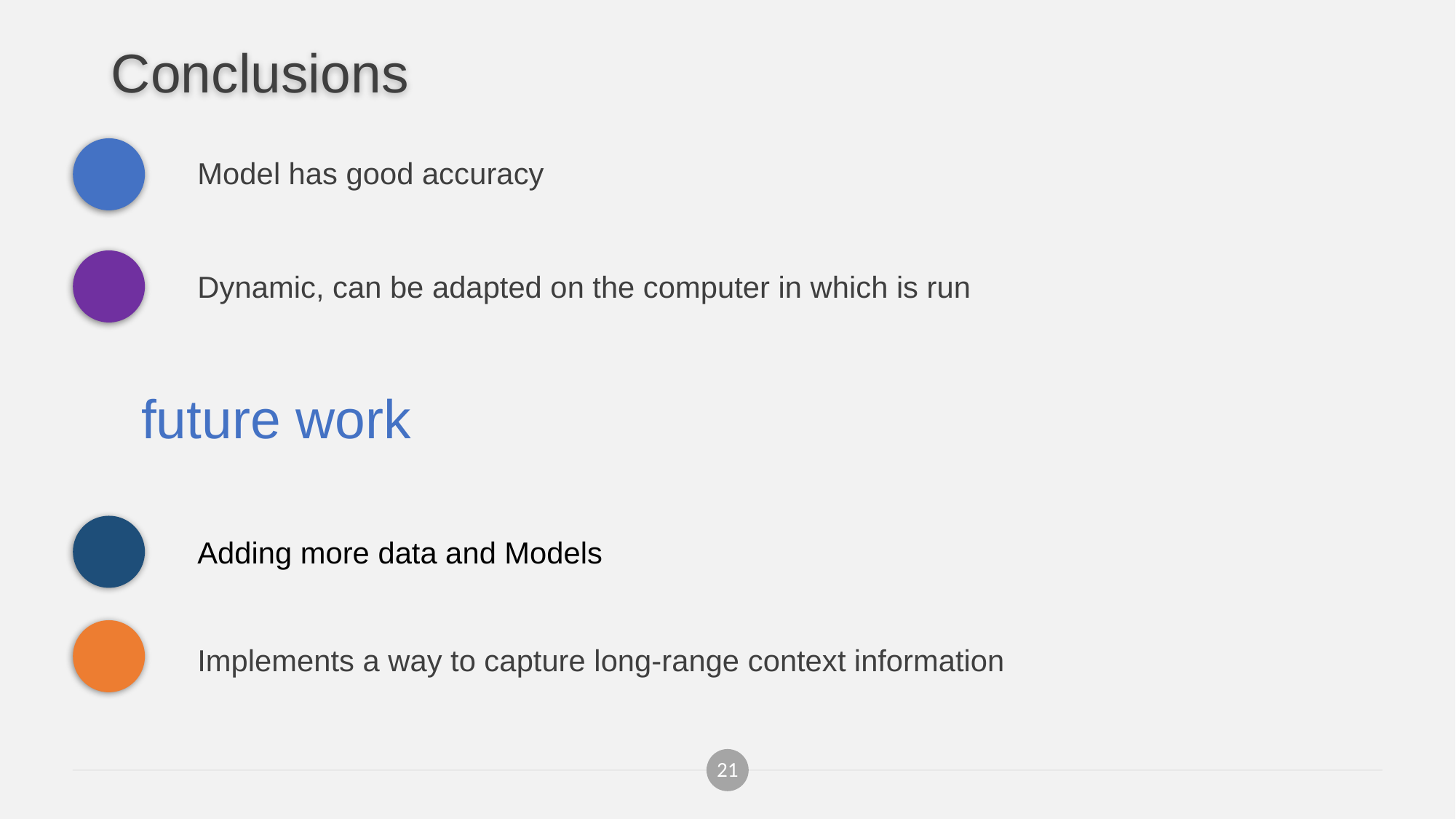

# Conclusions

Model has good accuracy

Dynamic, can be adapted on the computer in which is run
future work

Adding more data and Models

Implements a way to capture long-range context information
21